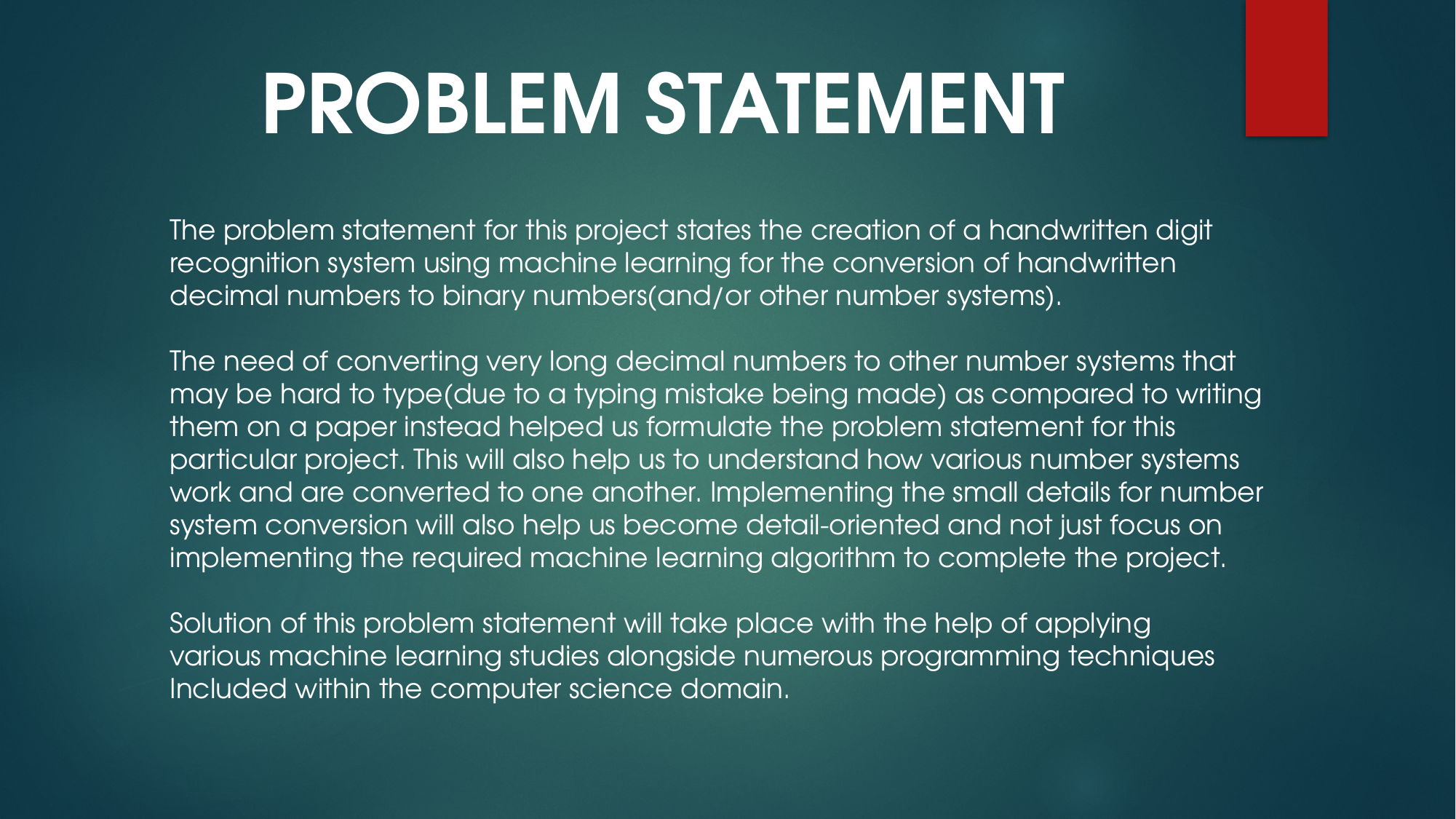

PROBLEM STATEMENT
The problem statement for this project states the creation of a handwritten digit recognition system using machine learning for the conversion of handwritten decimal numbers to binary numbers(and/or other number systems).

The need of converting very long decimal numbers to other number systems that may be hard to type(due to a typing mistake being made) as compared to writing them on a paper instead helped us formulate the problem statement for this particular project. This will also help us to understand how various number systems work and are converted to one another. Implementing the small details for number system conversion will also help us become detail-oriented and not just focus on implementing the required machine learning algorithm to complete the project.

Solution of this problem statement will take place with the help of applying various machine learning studies alongside numerous programming techniques
Included within the computer science domain.